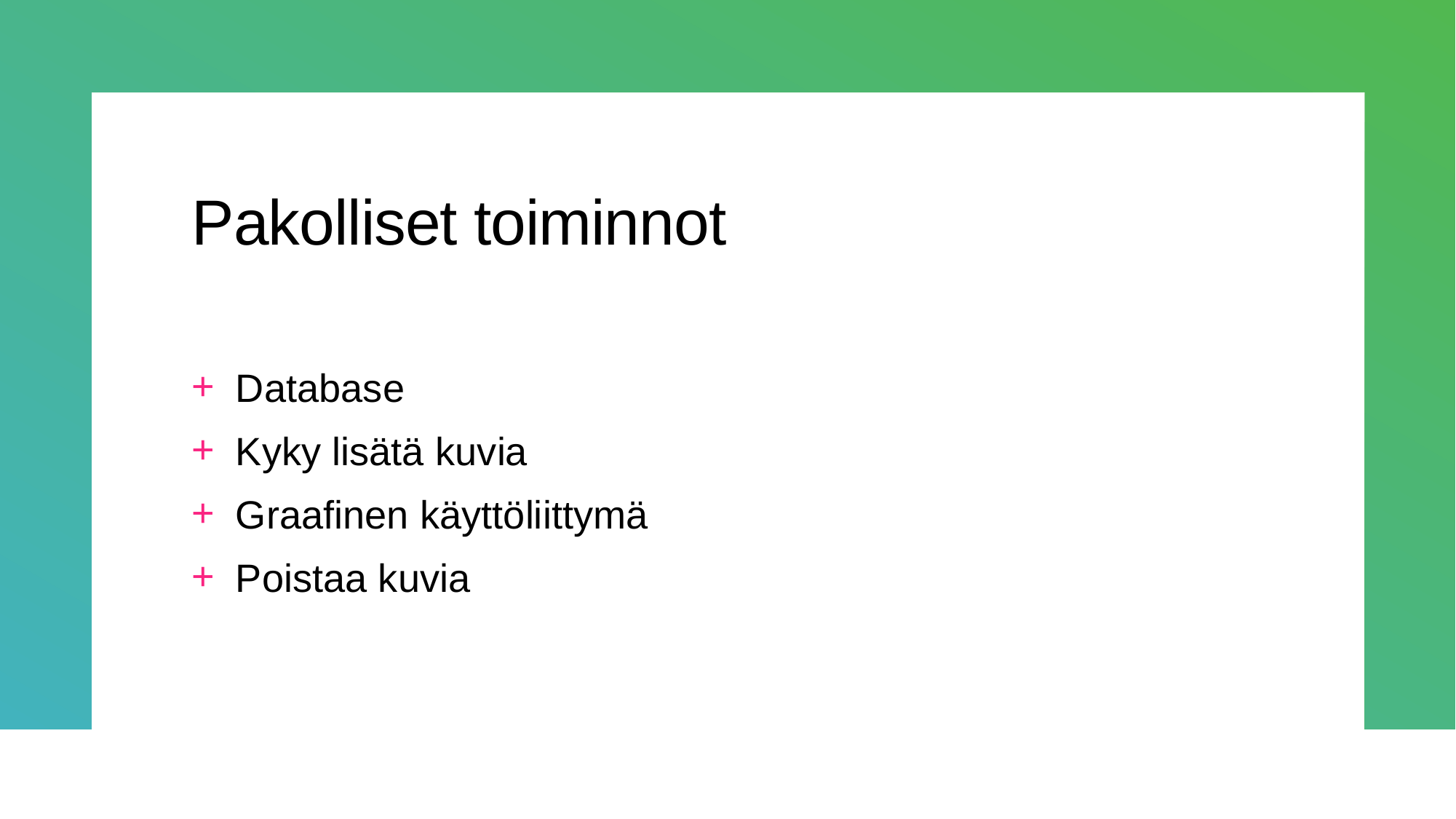

# Pakolliset toiminnot
Database
Kyky lisätä kuvia
Graafinen käyttöliittymä
Poistaa kuvia